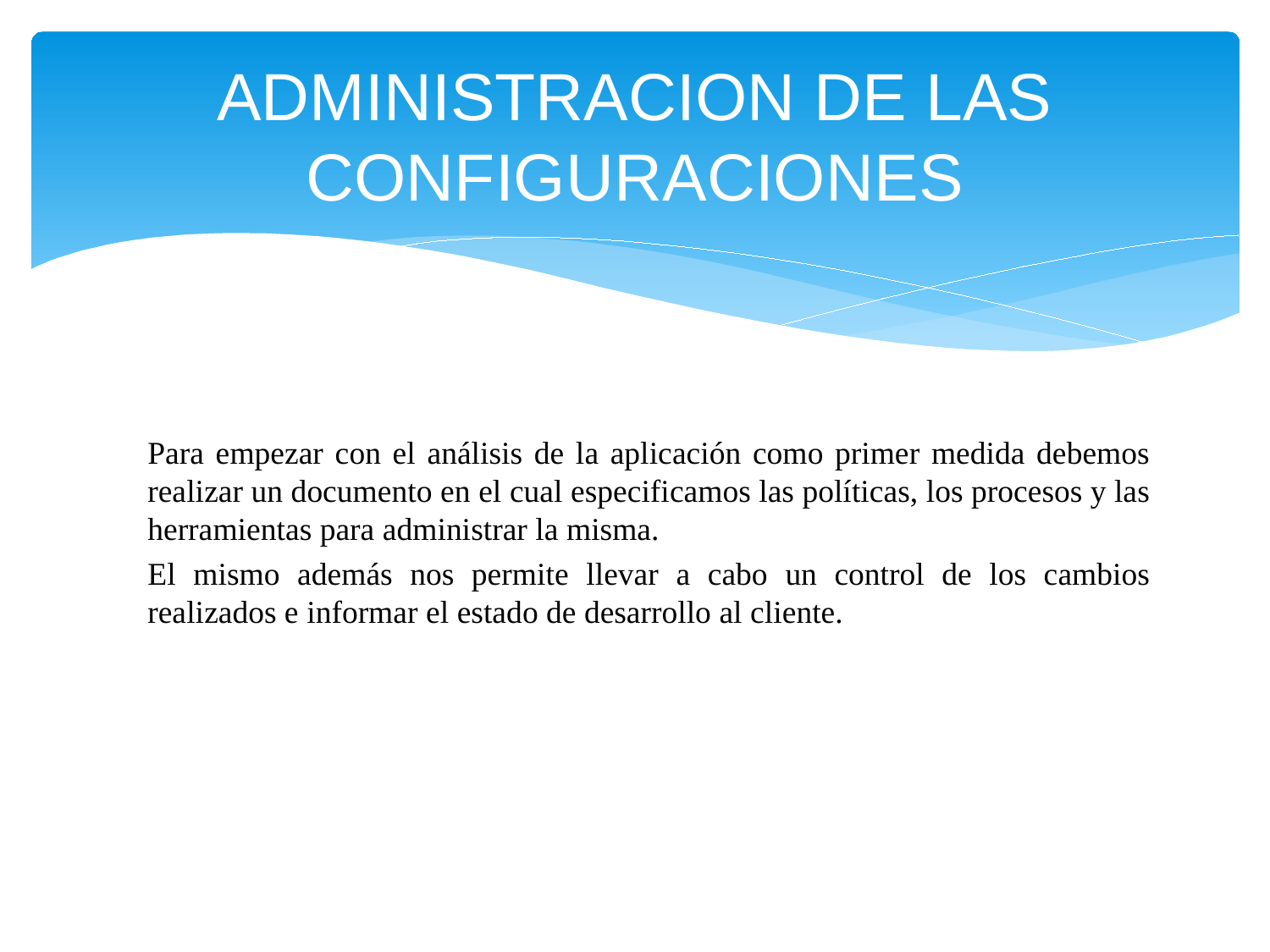

# ADMINISTRACION DE LAS CONFIGURACIONES
Para empezar con el análisis de la aplicación como primer medida debemos realizar un documento en el cual especificamos las políticas, los procesos y las herramientas para administrar la misma.
El mismo además nos permite llevar a cabo un control de los cambios realizados e informar el estado de desarrollo al cliente.